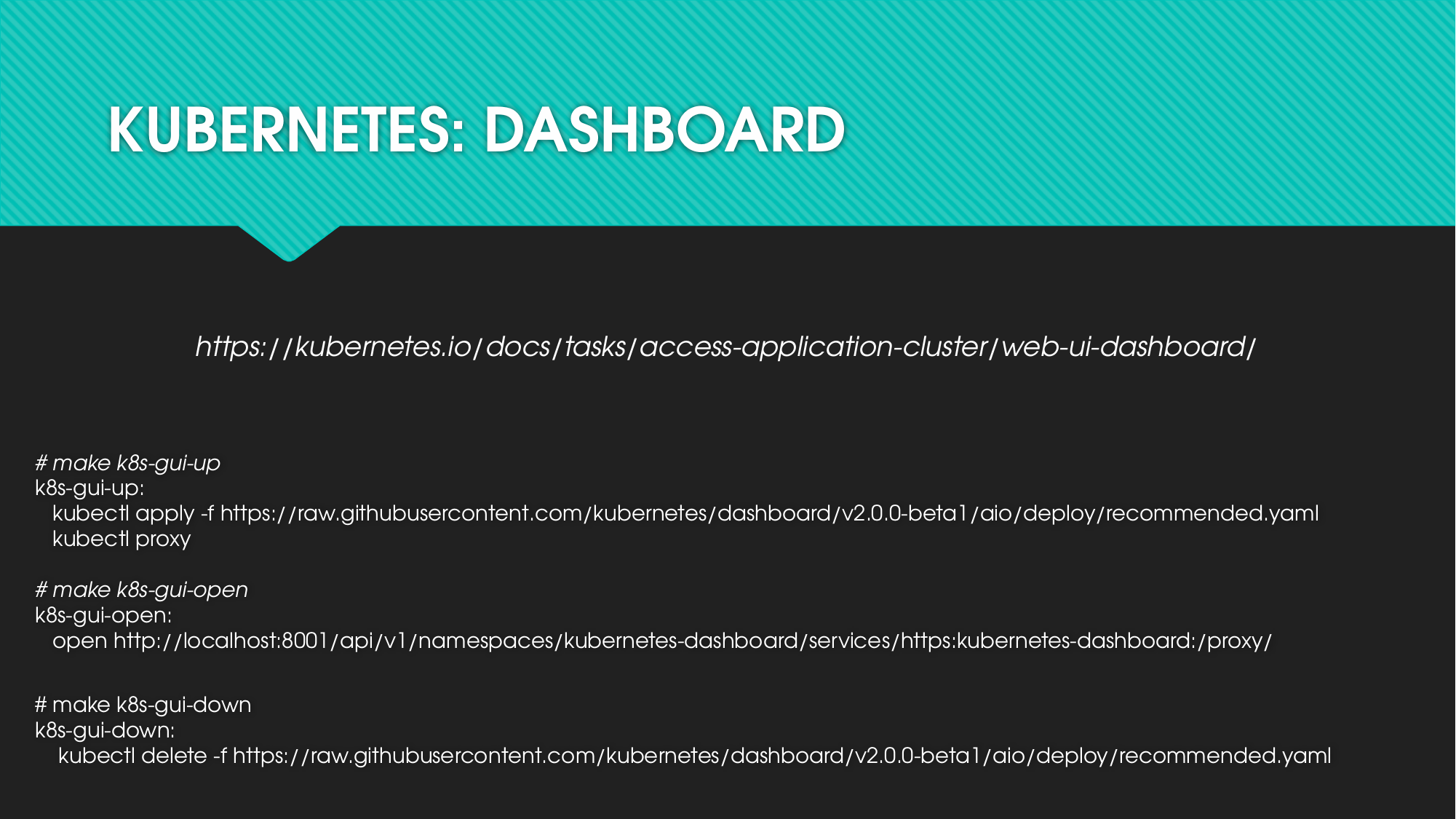

# KUBERNETES: DASHBOARD
https://kubernetes.io/docs/tasks/access-application-cluster/web-ui-dashboard/
# make k8s-gui-up k8s-gui-up: kubectl apply -f https://raw.githubusercontent.com/kubernetes/dashboard/v2.0.0-beta1/aio/deploy/recommended.yaml kubectl proxy # make k8s-gui-open k8s-gui-open: open http://localhost:8001/api/v1/namespaces/kubernetes-dashboard/services/https:kubernetes-dashboard:/proxy/
# make k8s-gui-down k8s-gui-down: kubectl delete -f https://raw.githubusercontent.com/kubernetes/dashboard/v2.0.0-beta1/aio/deploy/recommended.yaml